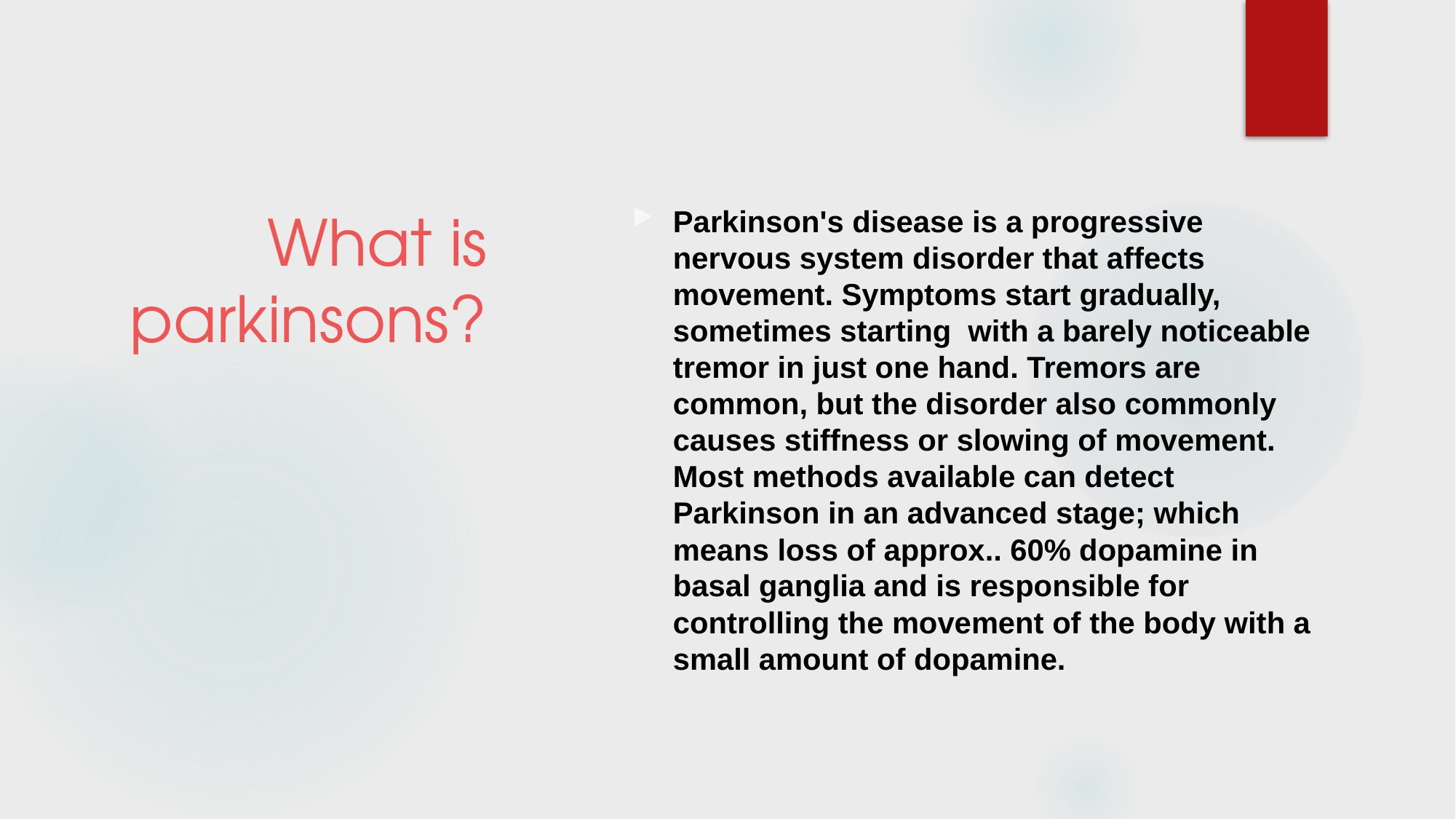

# What is parkinsons?
Parkinson's disease is a progressive nervous system disorder that affects movement. Symptoms start gradually, sometimes starting  with a barely noticeable tremor in just one hand. Tremors are common, but the disorder also commonly causes stiffness or slowing of movement. Most methods available can detect Parkinson in an advanced stage; which means loss of approx.. 60% dopamine in basal ganglia and is responsible for controlling the movement of the body with a small amount of dopamine.